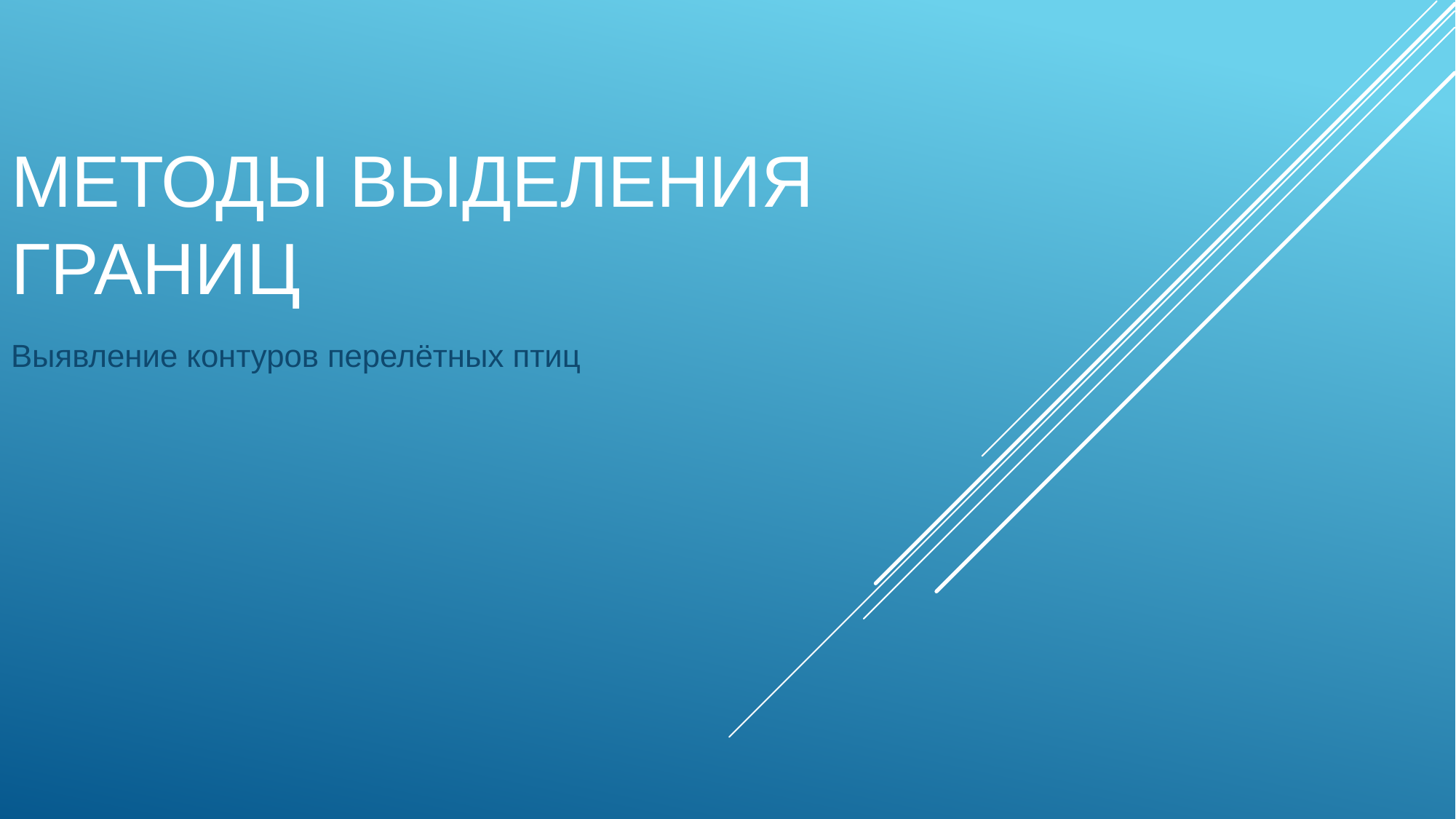

# Методы выделения границ
Выявление контуров перелётных птиц